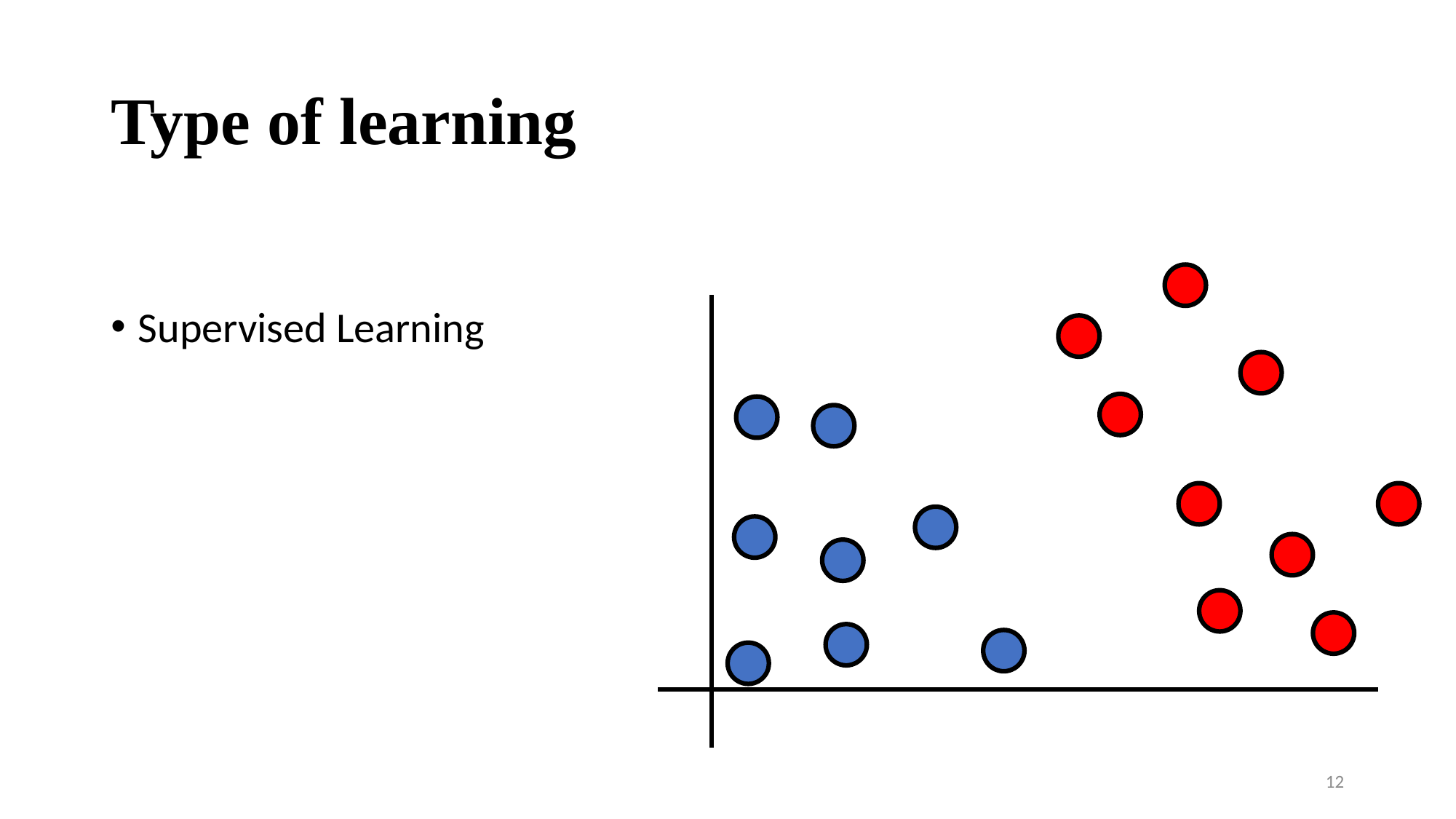

# Type of learning
Supervised Learning

12